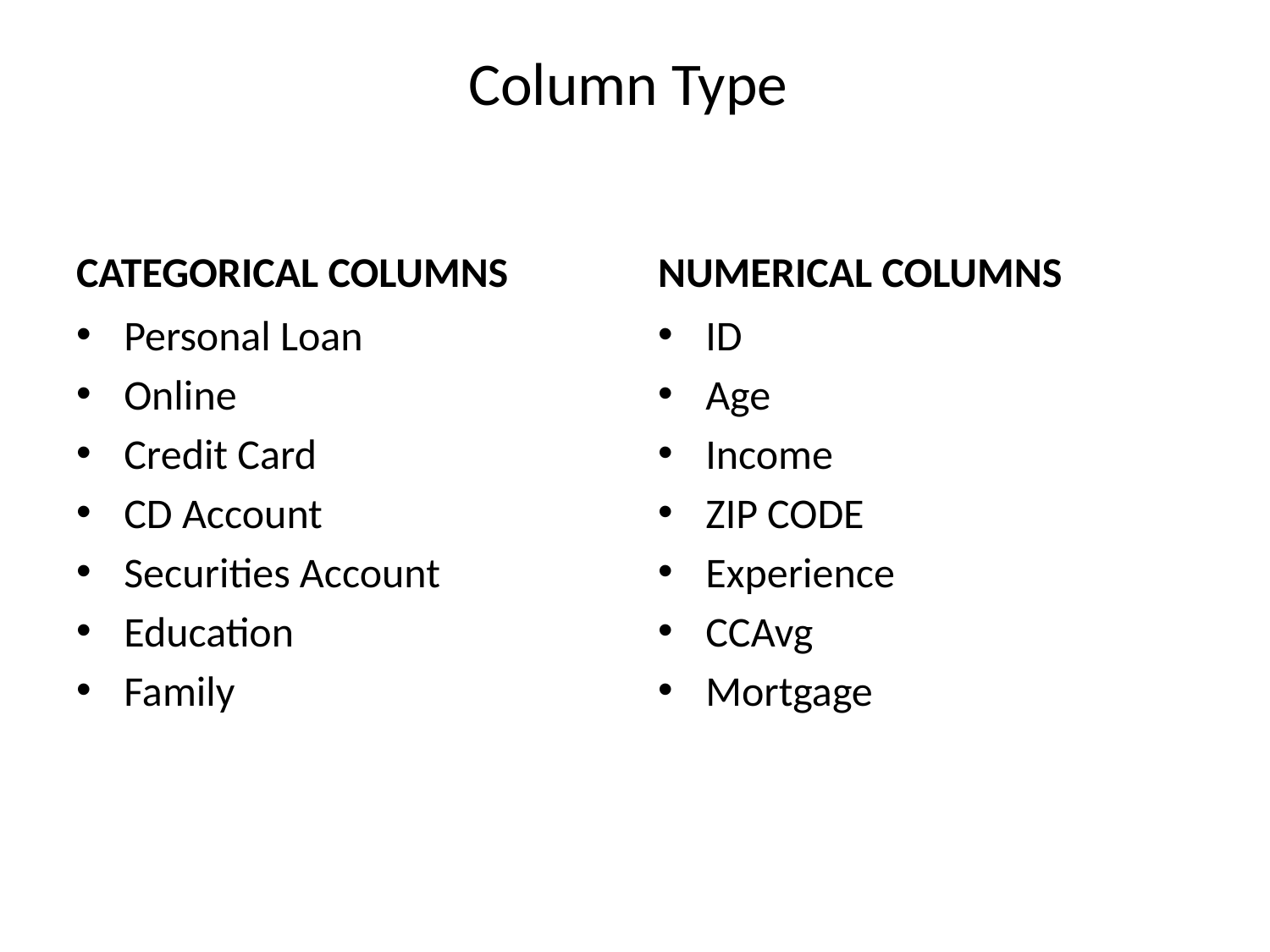

# Column Type
CATEGORICAL COLUMNS
NUMERICAL COLUMNS
Personal Loan
Online
Credit Card
CD Account
Securities Account
Education
Family

ID
Age
Income
ZIP CODE
Experience
CCAvg
Mortgage